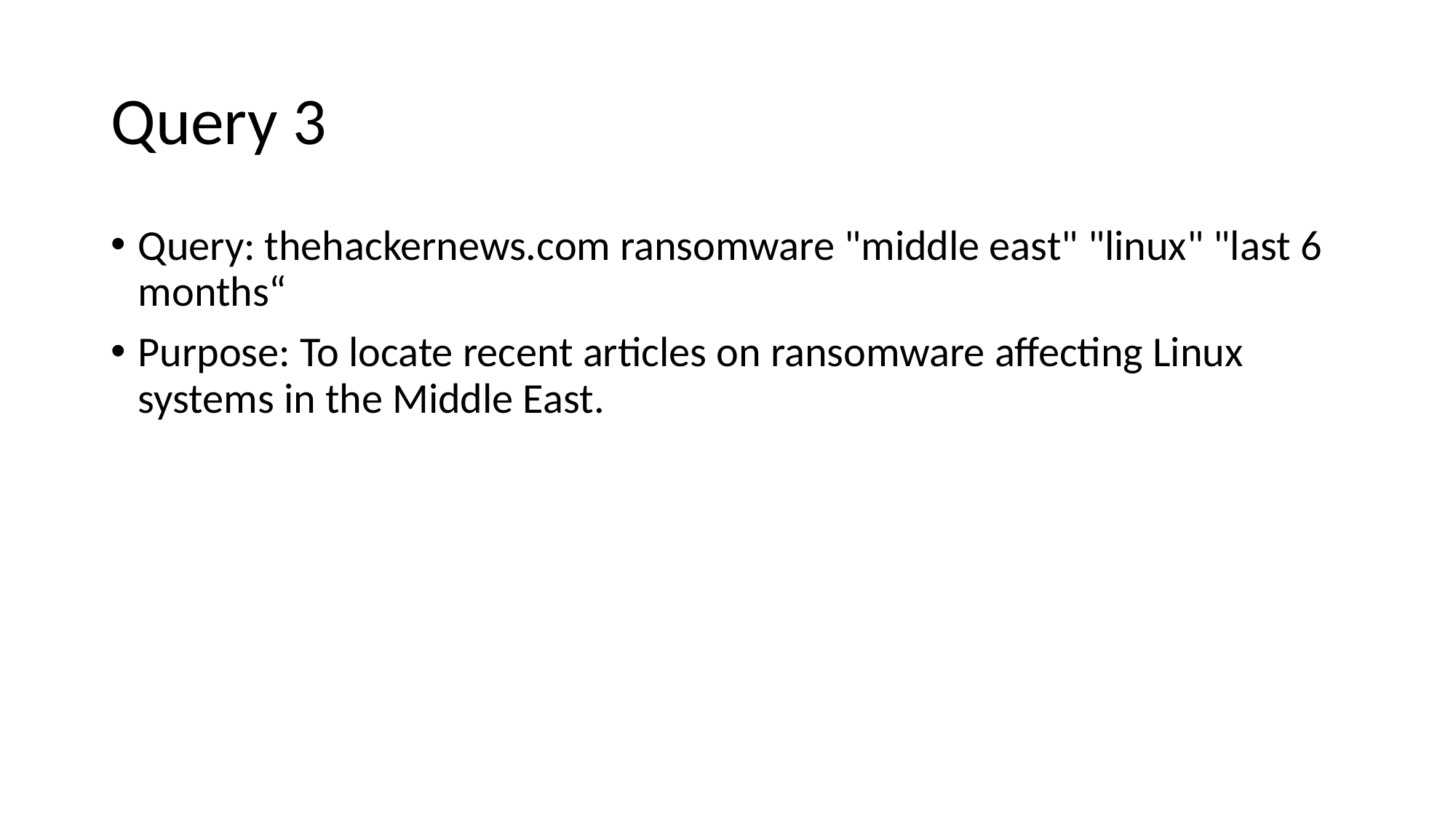

# Query 3
Query: thehackernews.com ransomware "middle east" "linux" "last 6 months“
Purpose: To locate recent articles on ransomware affecting Linux systems in the Middle East.